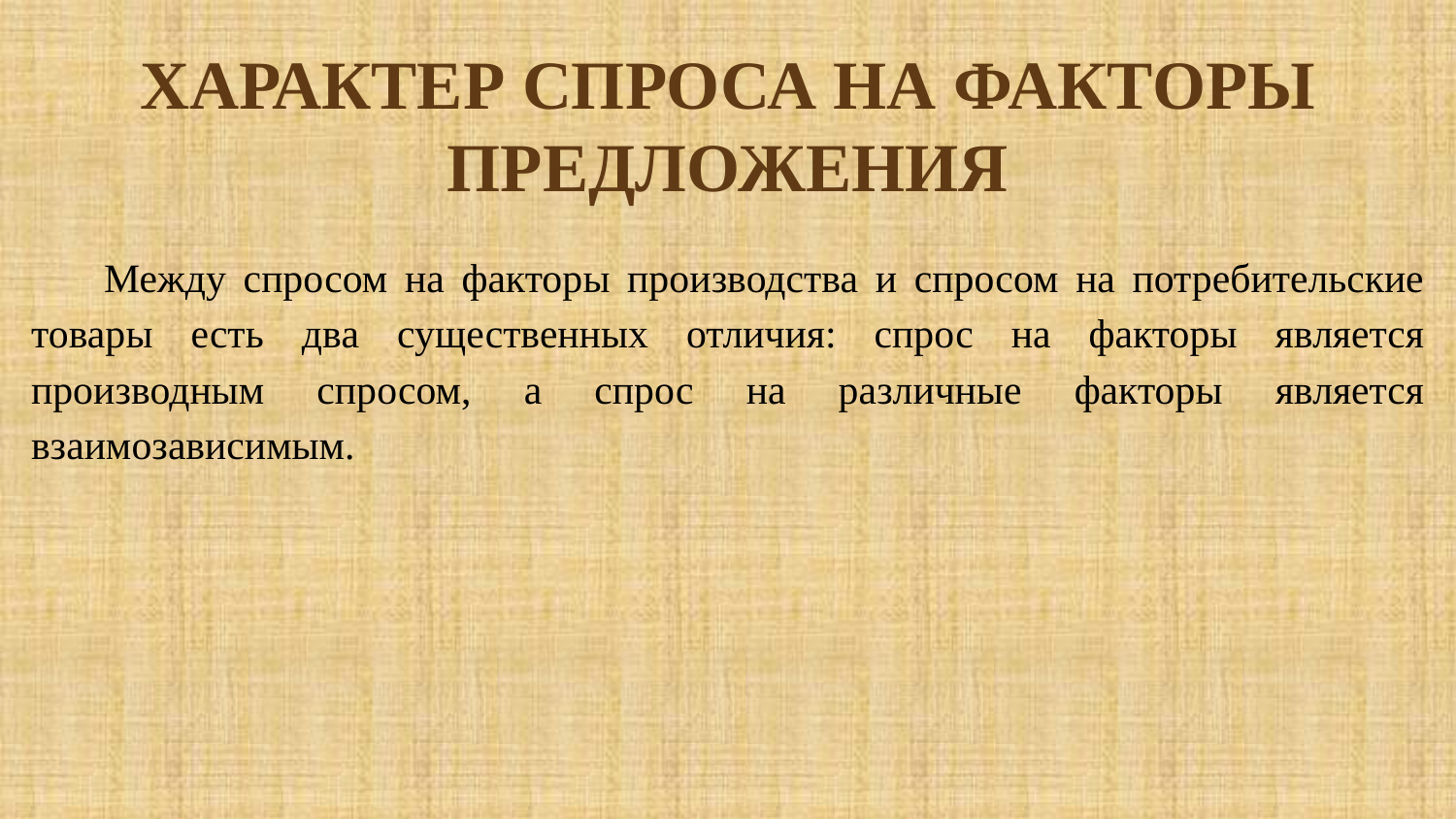

# Характер спроса на факторы предложения
Между спросом на факторы производства и спросом на потребительские товары есть два существенных отличия: спрос на факторы является производным спросом, а спрос на различные факторы является взаимозависимым.